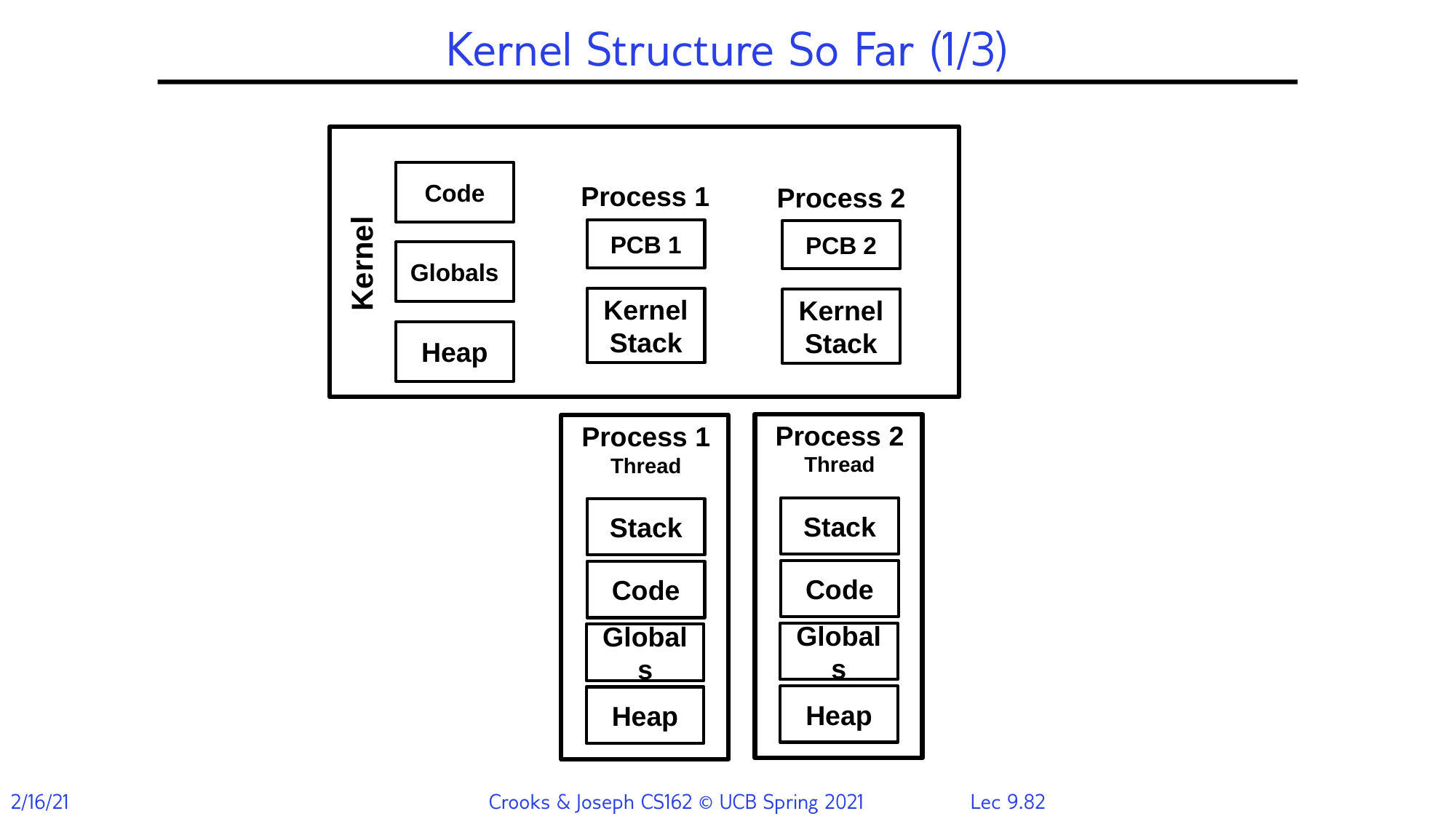

# Kernel Structure So Far (1/3)

Code
Kernel
Process 1
Process 2
PCB 1
PCB 2
Globals
Kernel
Stack
Kernel
Stack
Heap
Process 2
Thread
Process 1
Thread

Stack
Stack
Code
Code
Globals
Globals
Heap
Heap